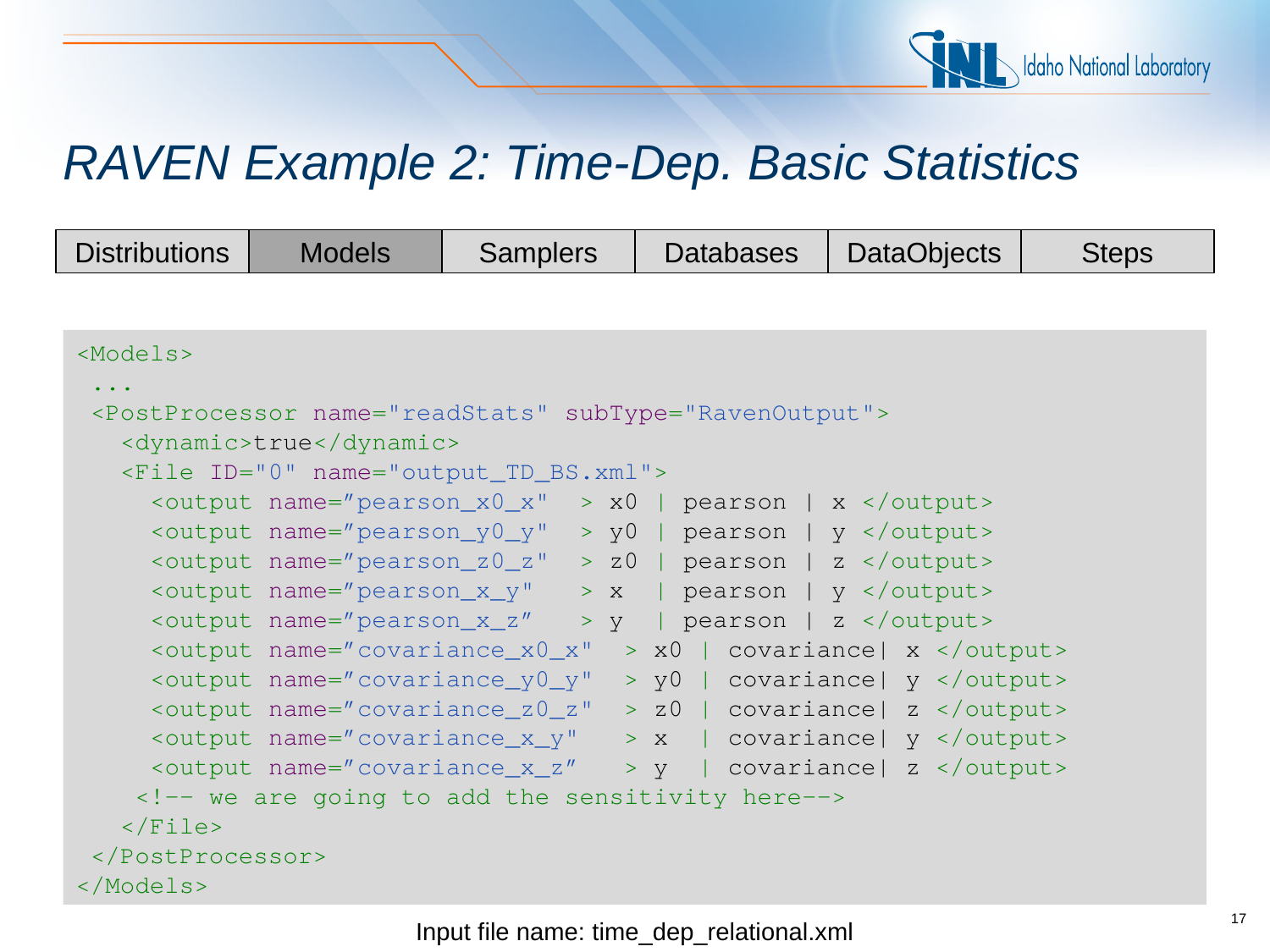

# RAVEN Example 2: Time-Dep. Basic Statistics
Steps
Distributions
Models
Samplers
Databases
DataObjects
<Models>
 ...
 <PostProcessor name="readStats" subType="RavenOutput">
   <dynamic>true</dynamic>
   <File ID="0" name="output_TD_BS.xml">
     <output name=”pearson_x0_x"  > x0 | pearson | x </output>
     <output name=”pearson_y0_y"  > y0 | pearson | y </output>
     <output name=”pearson_z0_z"  > z0 | pearson | z </output>
     <output name=”pearson_x_y"   > x  | pearson | y </output>
     <output name=”pearson_x_z”   > y  | pearson | z </output>
     <output name=”covariance_x0_x"  > x0 | covariance| x </output>
     <output name=”covariance_y0_y"  > y0 | covariance| y </output>
     <output name=”covariance_z0_z"  > z0 | covariance| z </output>
     <output name=”covariance_x_y"   > x  | covariance| y </output>
     <output name=”covariance_x_z”   > y  | covariance| z </output>
    <!-- we are going to add the sensitivity here-->
   </File>
 </PostProcessor>
</Models>
Input file name: time_dep_relational.xml
17